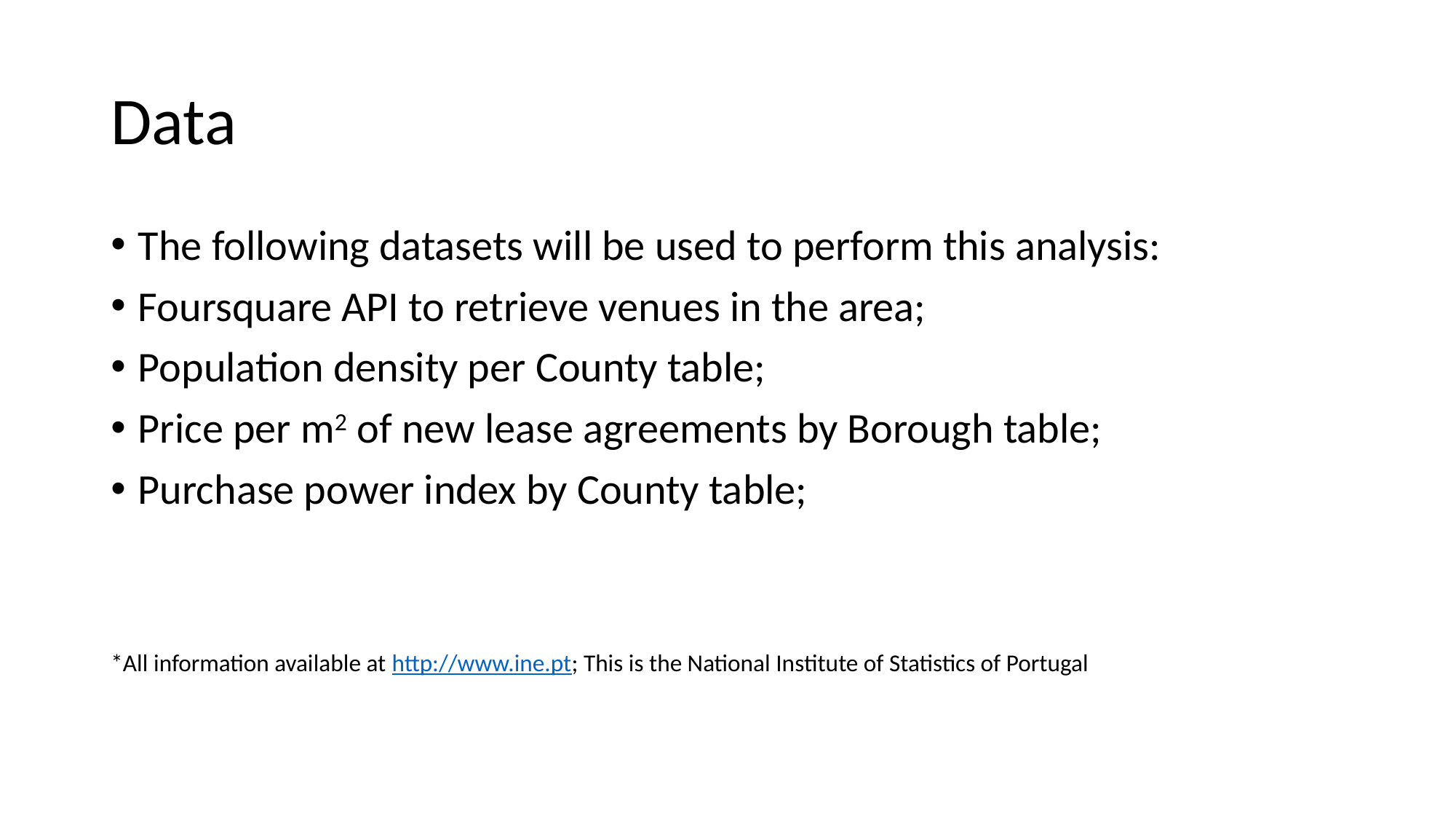

# Data
The following datasets will be used to perform this analysis:
Foursquare API to retrieve venues in the area;
Population density per County table;
Price per m2 of new lease agreements by Borough table;
Purchase power index by County table;

*All information available at http://www.ine.pt; This is the National Institute of Statistics of Portugal